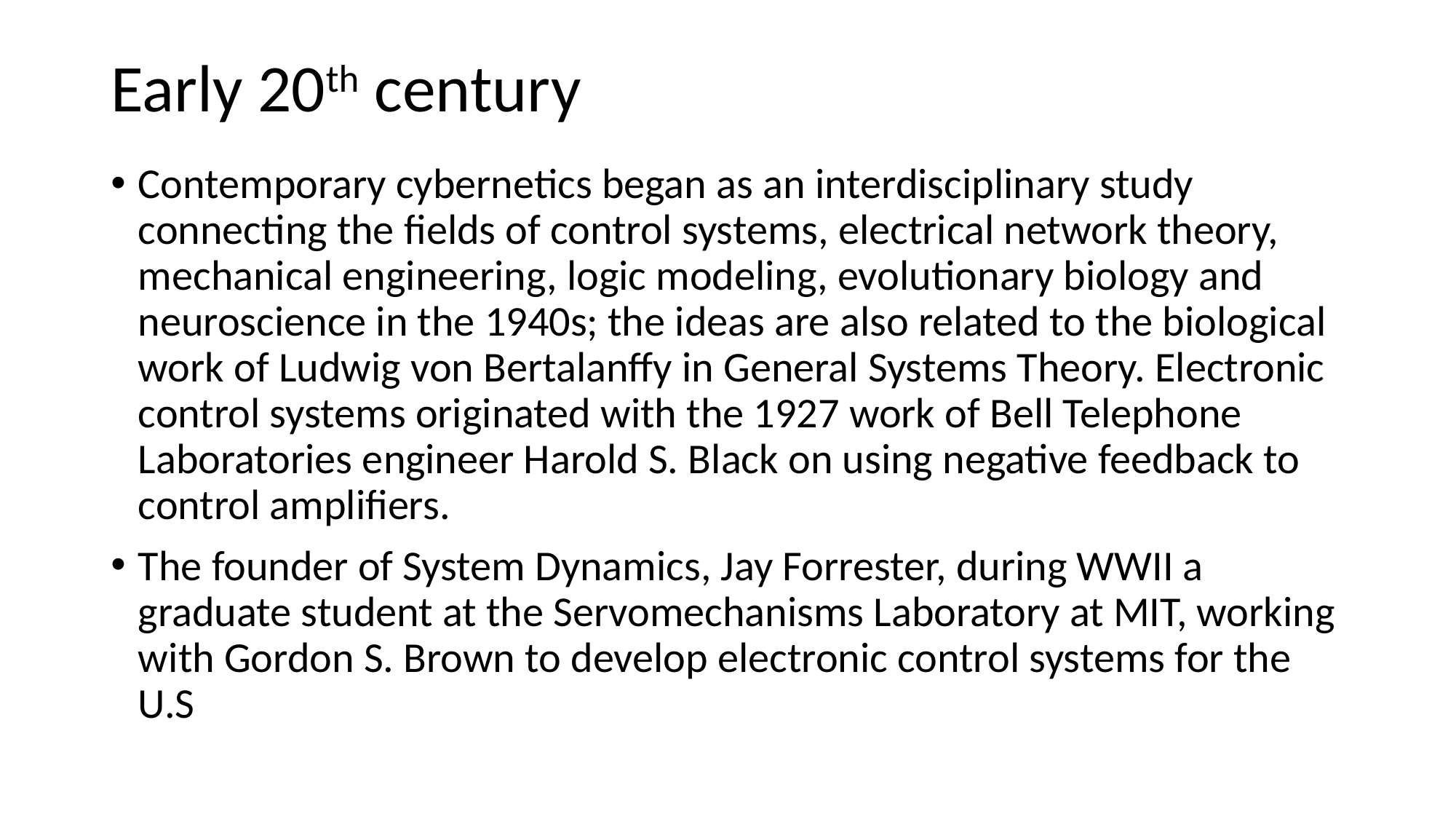

# Early 20th century
Contemporary cybernetics began as an interdisciplinary study connecting the fields of control systems, electrical network theory, mechanical engineering, logic modeling, evolutionary biology and neuroscience in the 1940s; the ideas are also related to the biological work of Ludwig von Bertalanffy in General Systems Theory. Electronic control systems originated with the 1927 work of Bell Telephone Laboratories engineer Harold S. Black on using negative feedback to control amplifiers.
The founder of System Dynamics, Jay Forrester, during WWII a graduate student at the Servomechanisms Laboratory at MIT, working with Gordon S. Brown to develop electronic control systems for the U.S